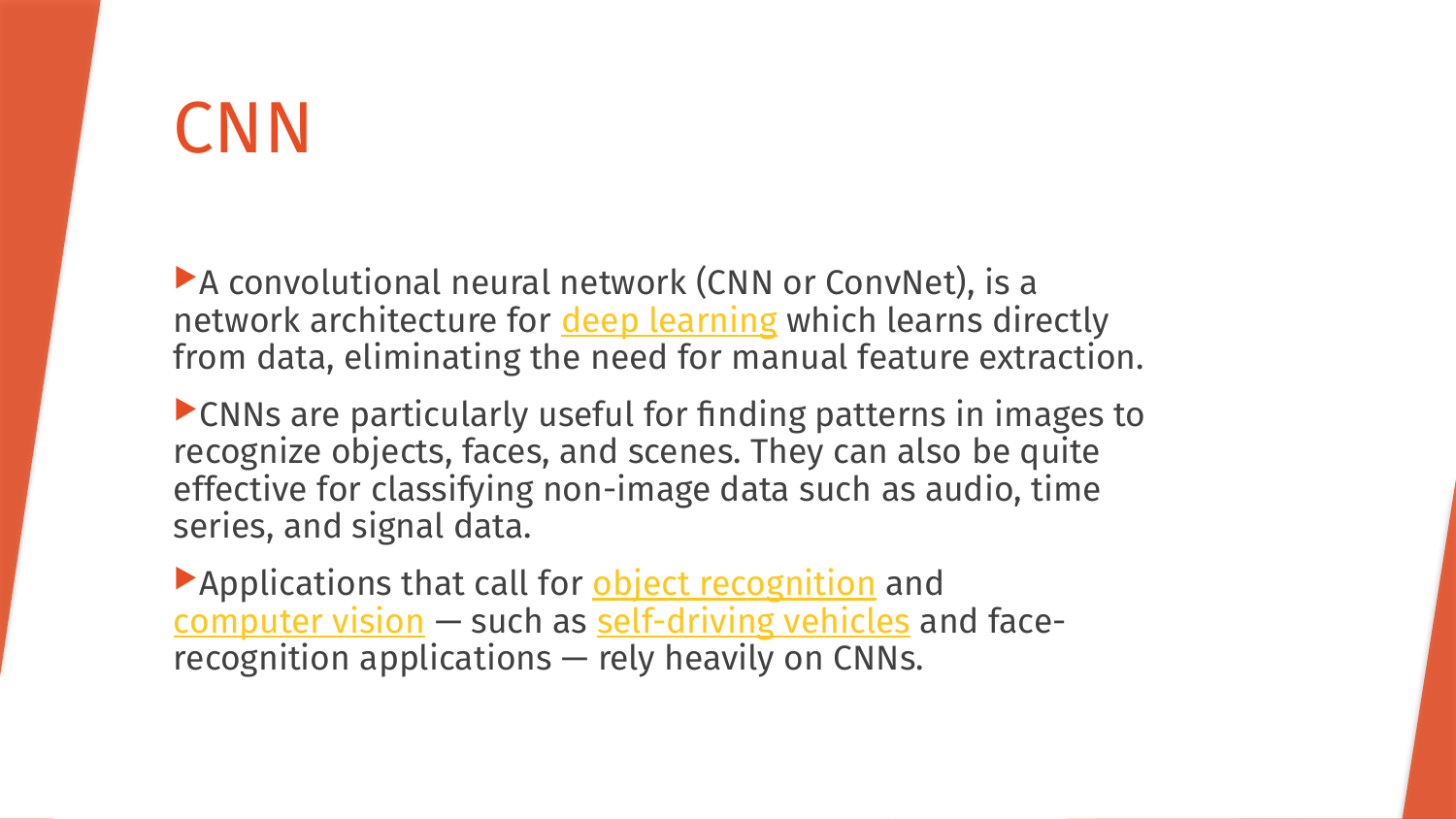

CNN

A convolutional neural network (CNN or ConvNet), is a network architecture for deep learning which learns directly from data, eliminating the need for manual feature extraction.
CNNs are particularly useful for finding patterns in images to recognize objects, faces, and scenes. They can also be quite effective for classifying non-image data such as audio, time series, and signal data.
Applications that call for object recognition and computer vision — such as self-driving vehicles and face-recognition applications — rely heavily on CNNs.